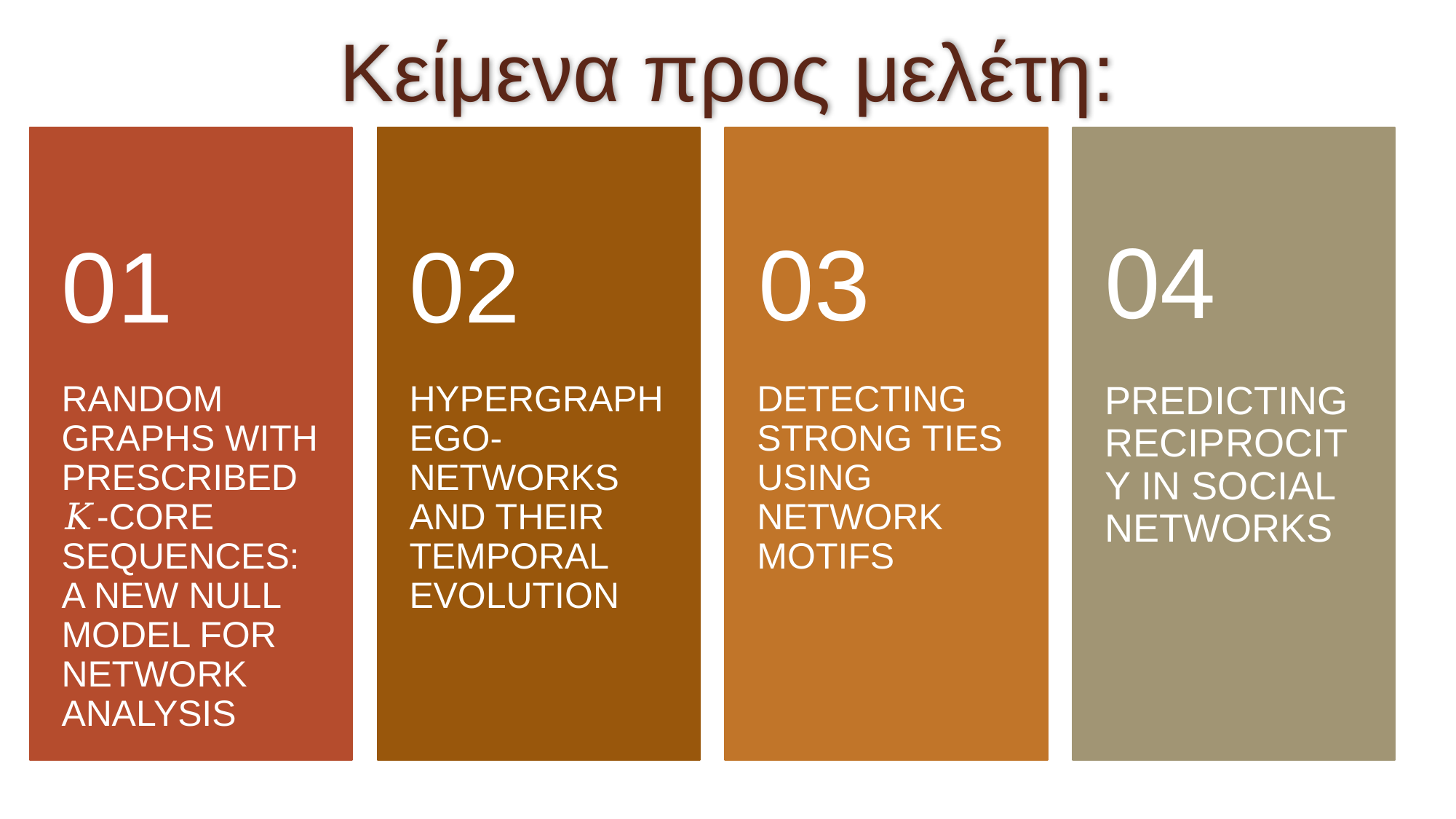

# Κείμενα προς μελέτη:
Random Graphs with Prescribed 𝐾-Core Sequences: A New Null Model for Network Analysis
01
Hypergraph Ego-networks and Their Temporal Evolution
02
Detecting Strong Ties Using Network Motifs
03
PREDICTING RECIPROCITY IN SOCIAL NETWORKS
04